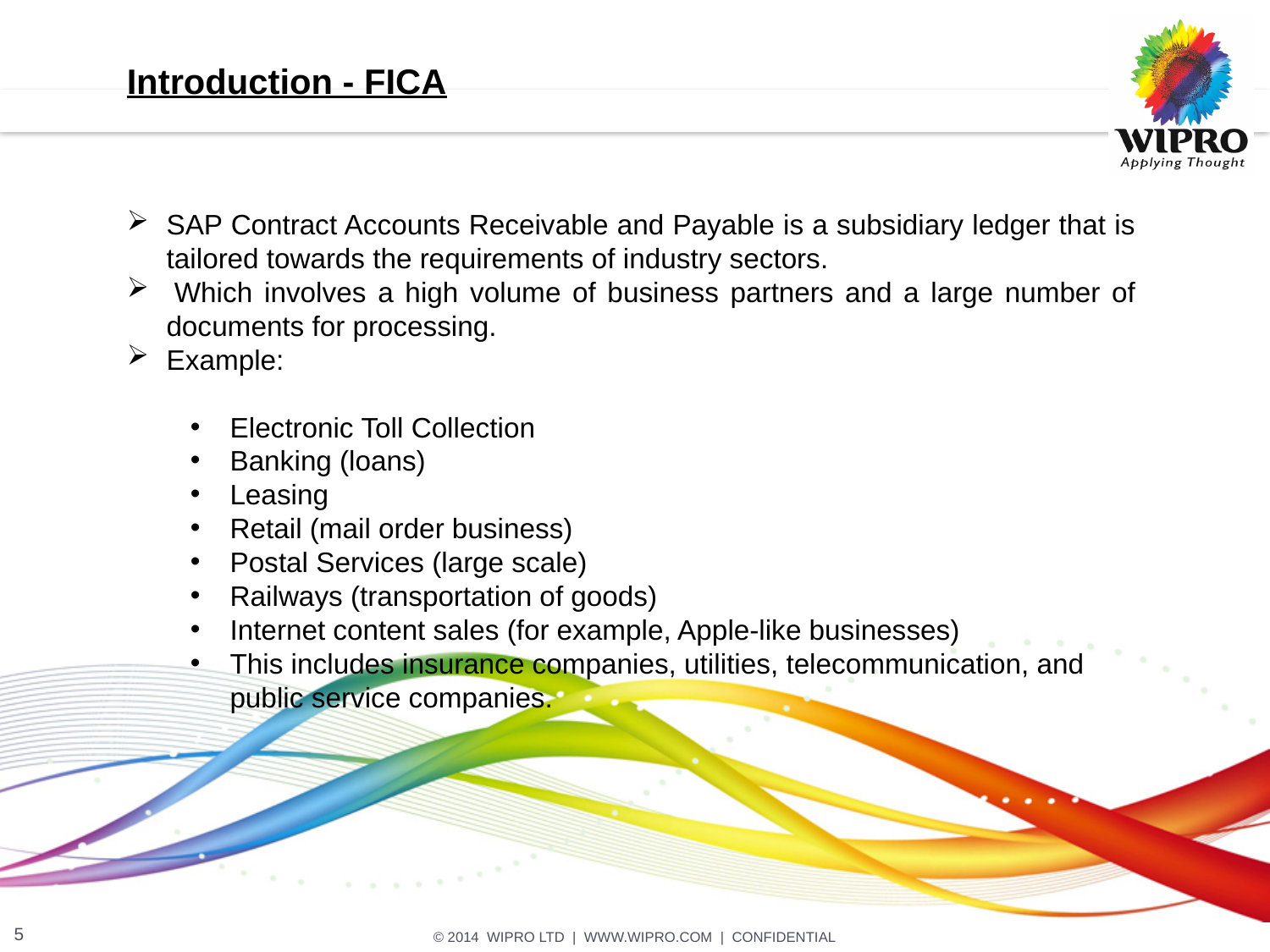

Introduction - FICA
SAP Contract Accounts Receivable and Payable is a subsidiary ledger that is tailored towards the requirements of industry sectors.
 Which involves a high volume of business partners and a large number of documents for processing.
Example:

Electronic Toll Collection
Banking (loans)
Leasing
Retail (mail order business)
Postal Services (large scale)
Railways (transportation of goods)
Internet content sales (for example, Apple-like businesses)
This includes insurance companies, utilities, telecommunication, and public service companies.